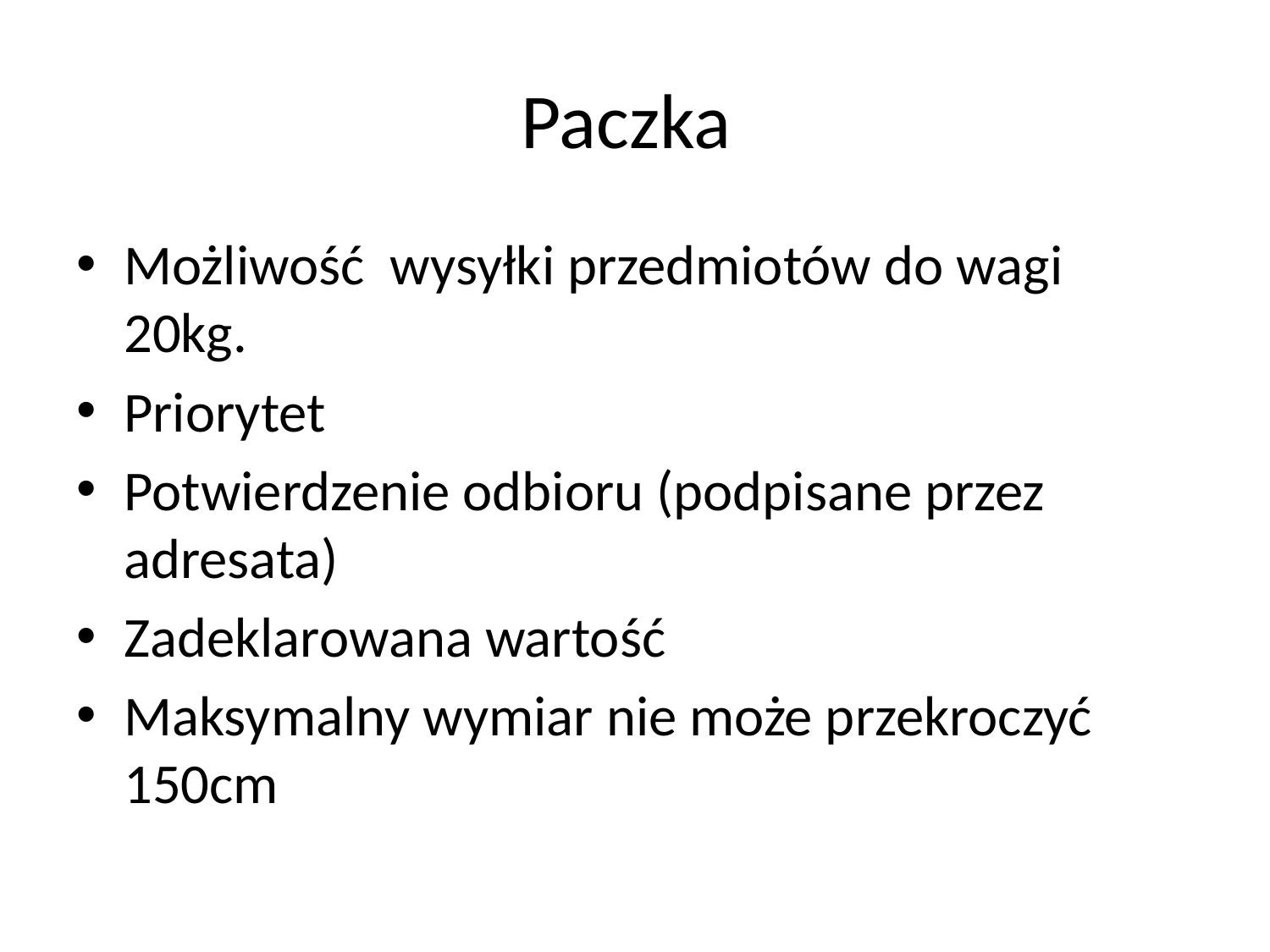

# Paczka
Możliwość  wysyłki przedmiotów do wagi 20kg.
Priorytet
Potwierdzenie odbioru (podpisane przez adresata)
Zadeklarowana wartość
Maksymalny wymiar nie może przekroczyć 150cm